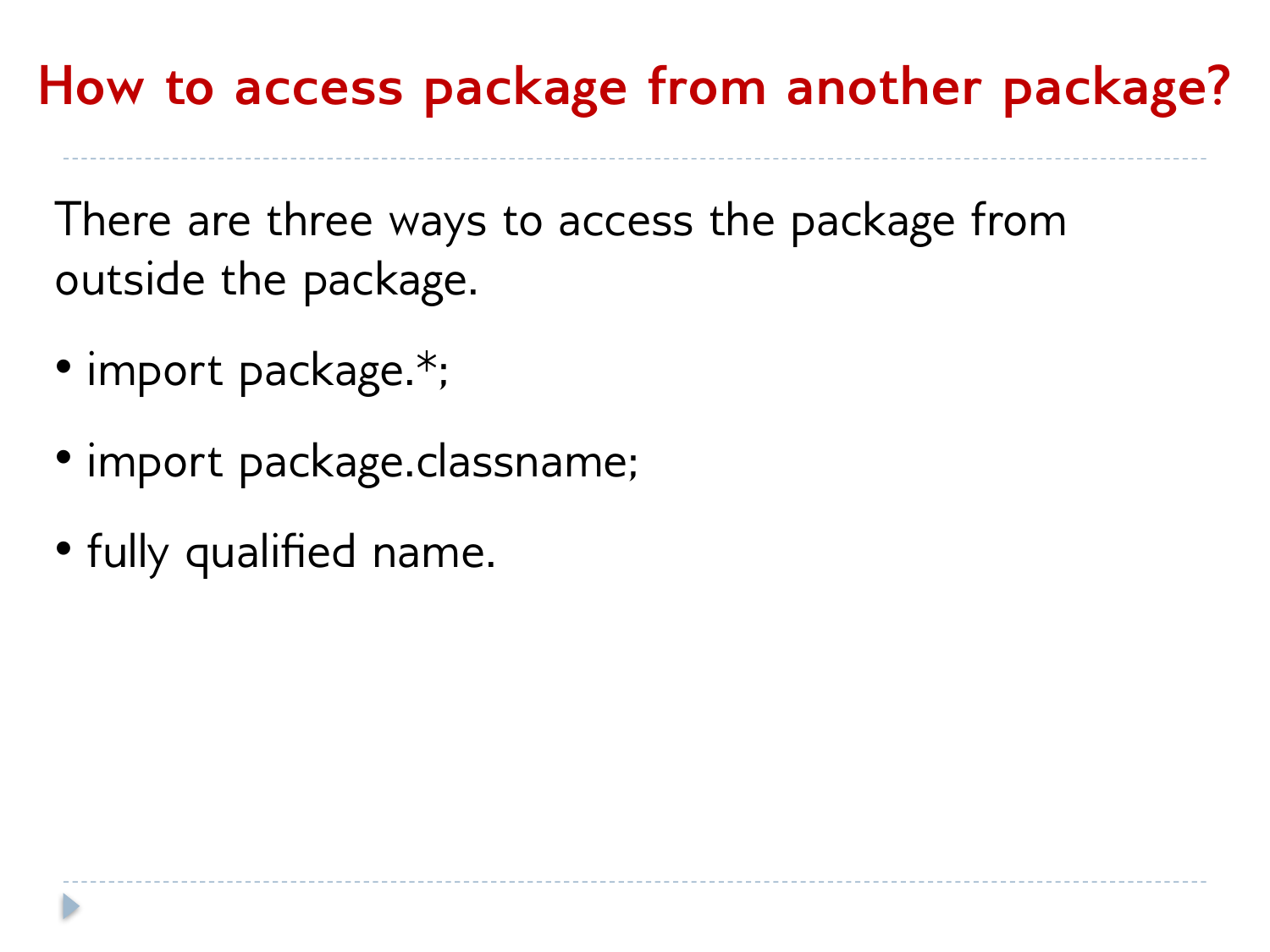

How to access package from another package?
There are three ways to access the package from outside the package.
 import package.*;
 import package.classname;
 fully qualified name.